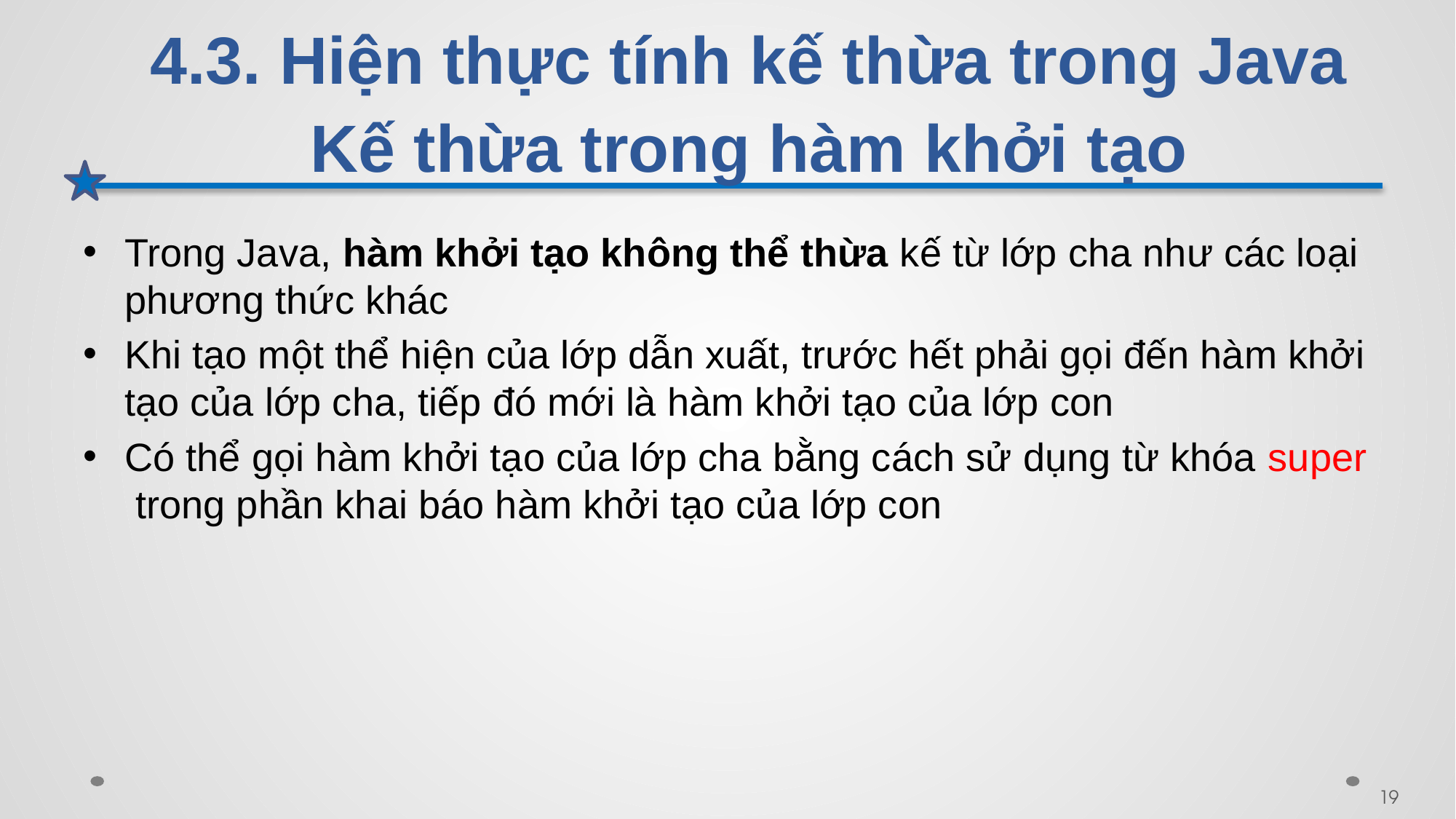

# 4.3. Hiện thực tính kế thừa trong Java Kế thừa trong hàm khởi tạo
Trong Java, hàm khởi tạo không thể thừa kế từ lớp cha như các loại phương thức khác
Khi tạo một thể hiện của lớp dẫn xuất, trước hết phải gọi đến hàm khởi tạo của lớp cha, tiếp đó mới là hàm khởi tạo của lớp con
Có thể gọi hàm khởi tạo của lớp cha bằng cách sử dụng từ khóa super  trong phần khai báo hàm khởi tạo của lớp con

19